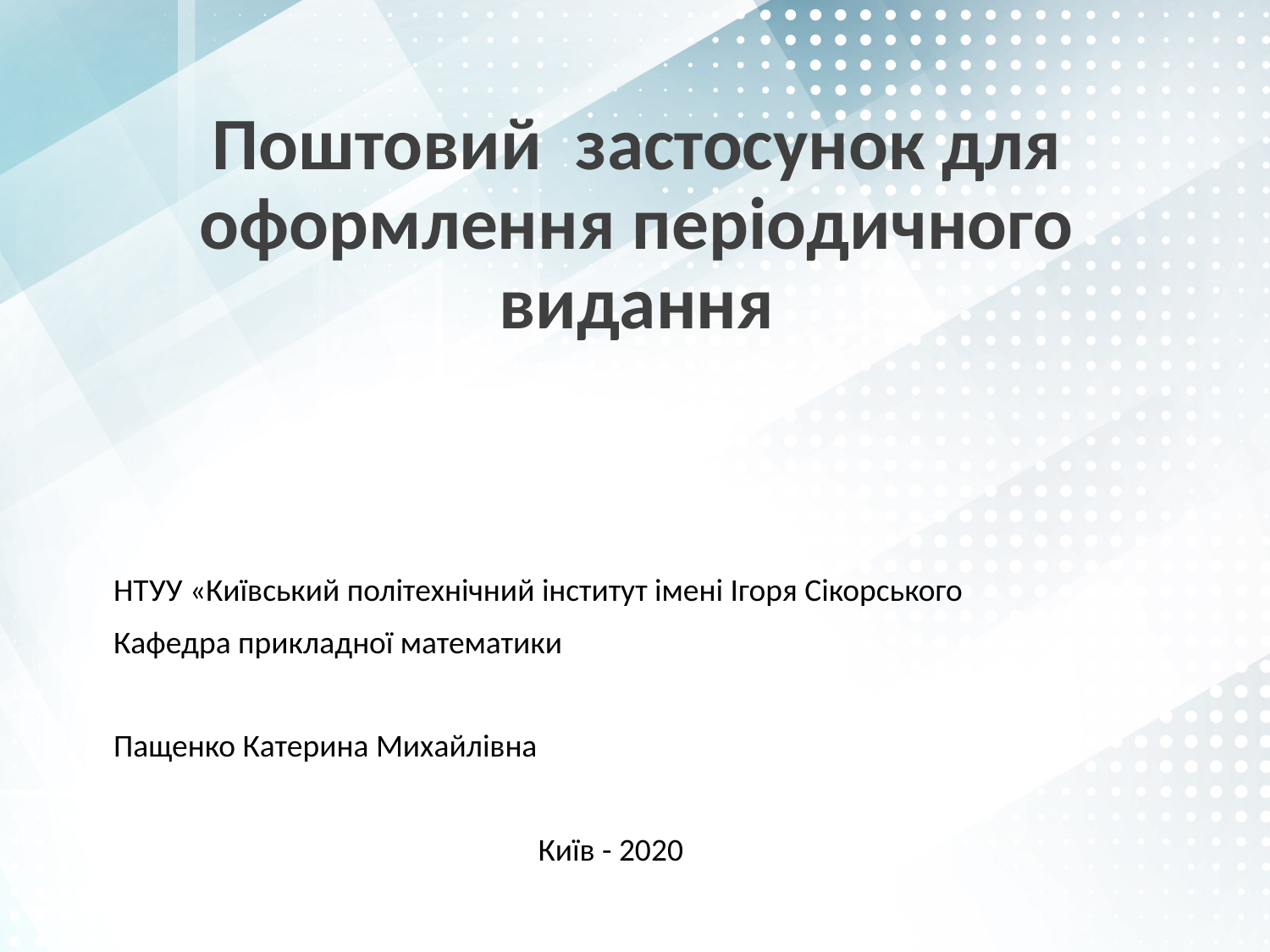

# Поштовий  застосунок для оформлення періодичного видання
НТУУ «Київський політехнічний інститут імені Ігоря Сікорського
Кафедра прикладної математики

Пащенко Катерина Михайлівна

                                                           Київ - 2020